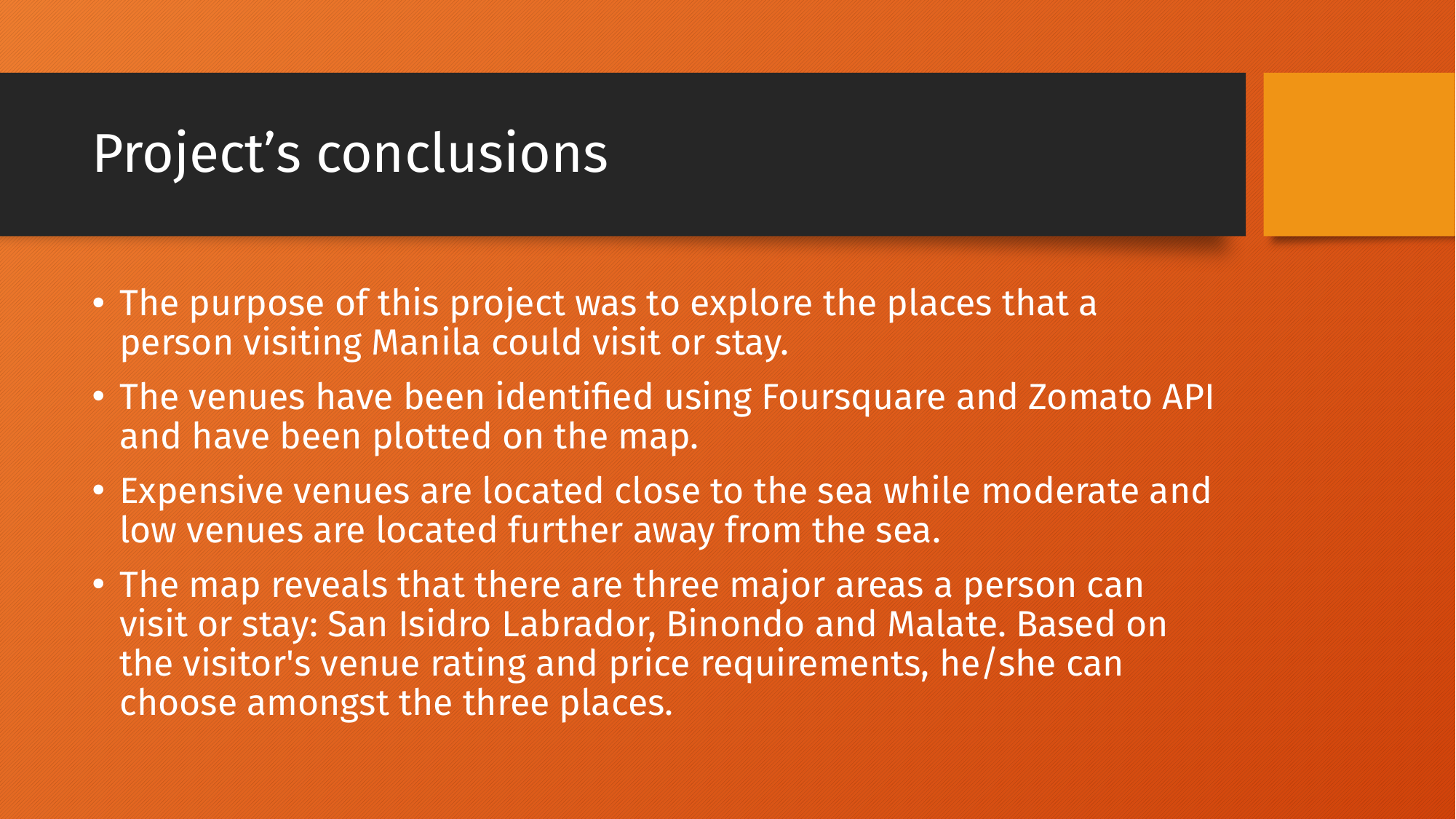

# Project’s conclusions
The purpose of this project was to explore the places that a person visiting Manila could visit or stay.
The venues have been identified using Foursquare and Zomato API and have been plotted on the map.
Expensive venues are located close to the sea while moderate and low venues are located further away from the sea.
The map reveals that there are three major areas a person can visit or stay: San Isidro Labrador, Binondo and Malate. Based on the visitor's venue rating and price requirements, he/she can choose amongst the three places.